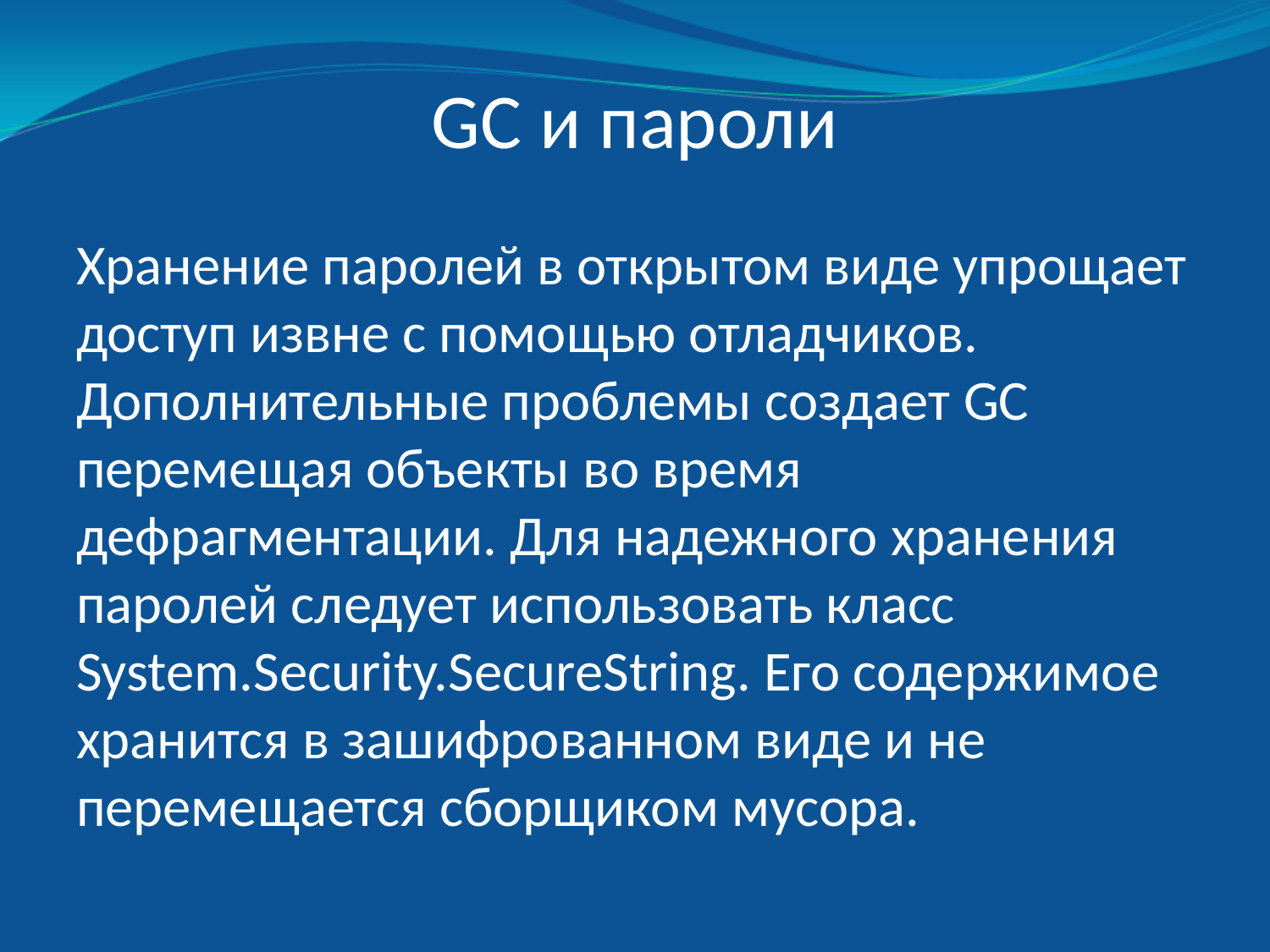

# GC и пароли
Хранение паролей в открытом виде упрощает доступ извне с помощью отладчиков. Дополнительные проблемы создает GC перемещая объекты во время дефрагментации. Для надежного хранения паролей следует использовать класс System.Security.SecureString. Его содержимое хранится в зашифрованном виде и не перемещается сборщиком мусора.